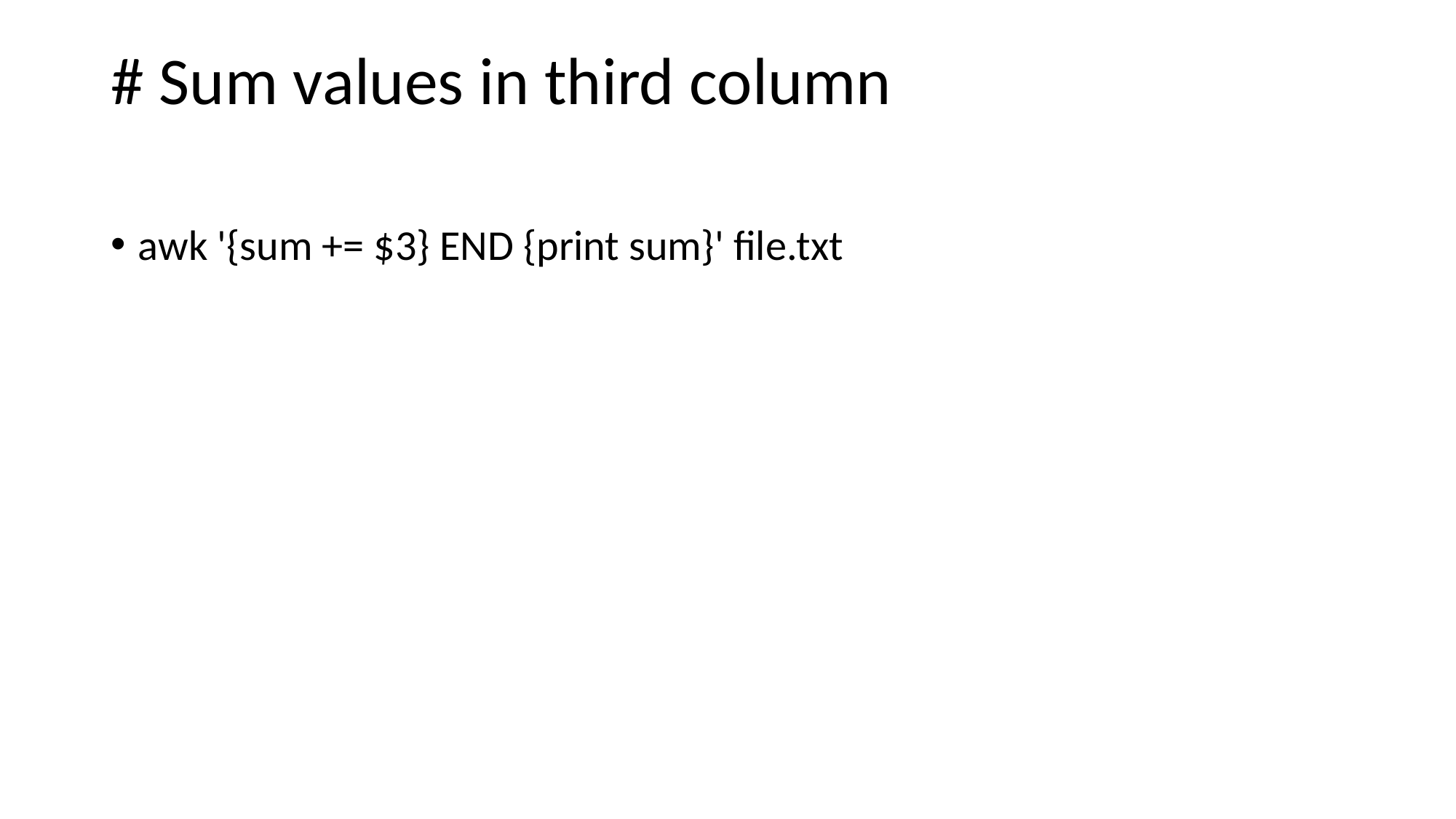

# # Sum values in third column
awk '{sum += $3} END {print sum}' file.txt